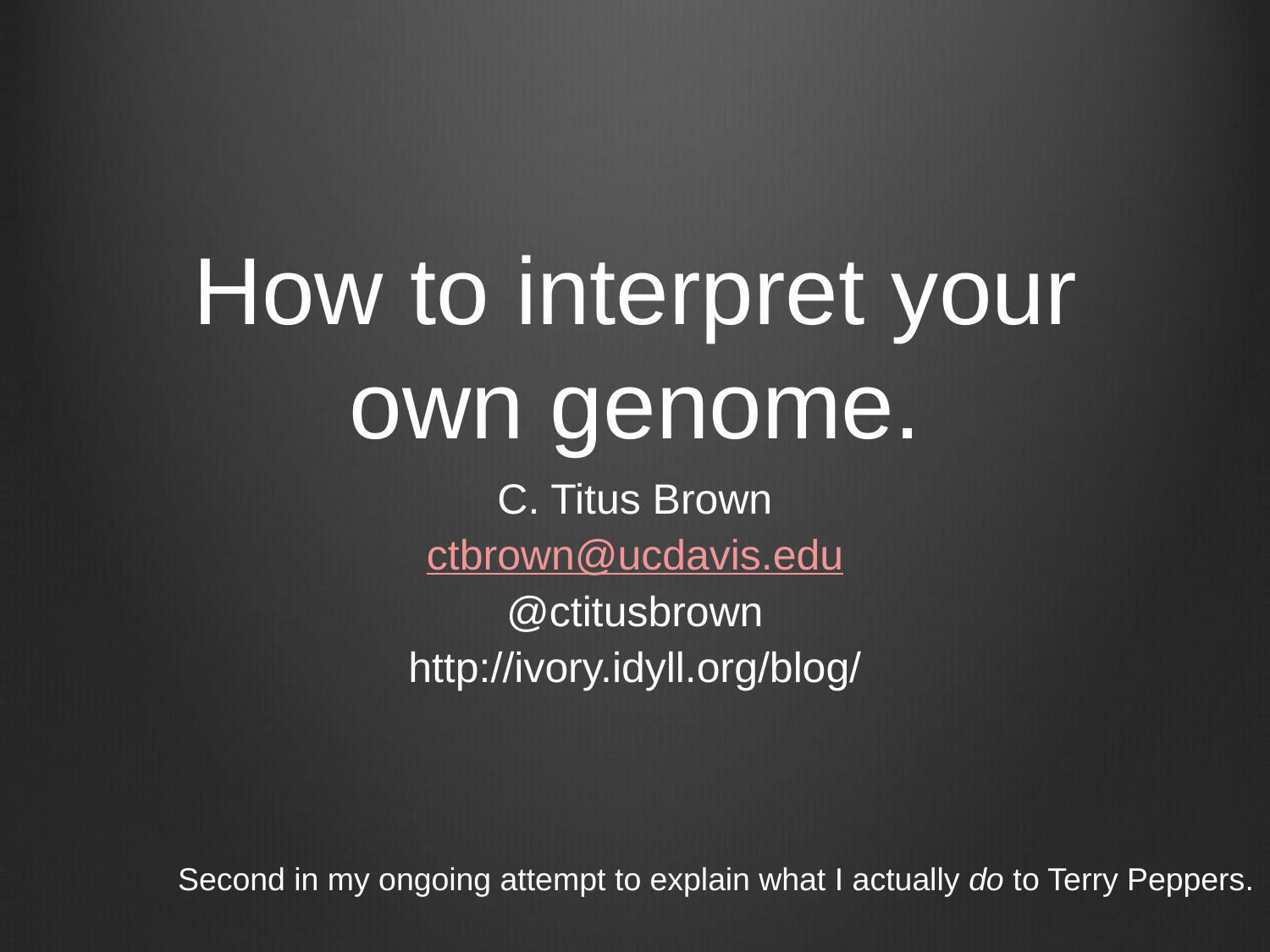

# How to interpret your own genome.
C. Titus Brown
ctbrown@ucdavis.edu
@ctitusbrown
http://ivory.idyll.org/blog/
Second in my ongoing attempt to explain what I actually do to Terry Peppers.